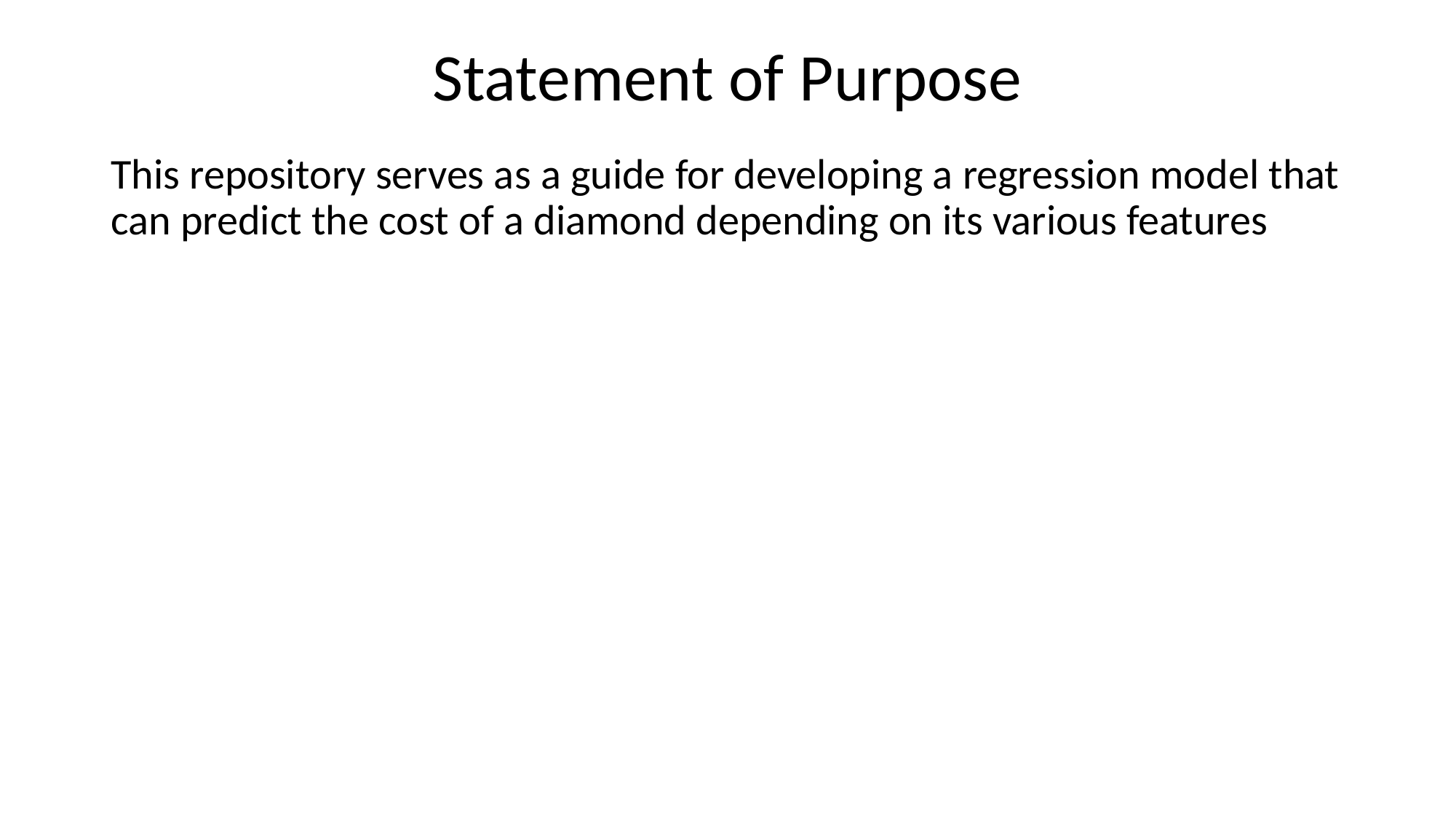

# Statement of Purpose
This repository serves as a guide for developing a regression model that can predict the cost of a diamond depending on its various features